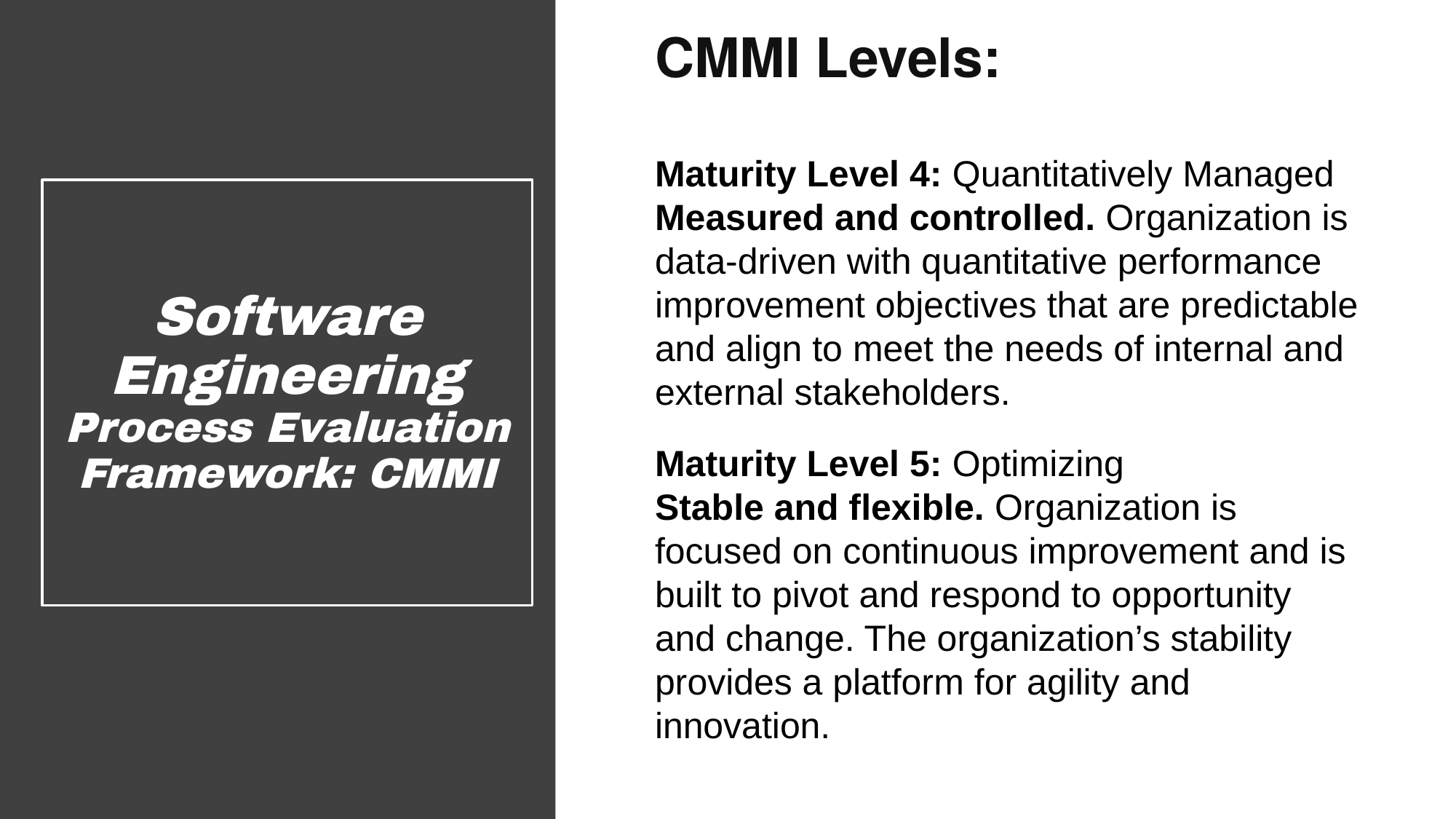

CMMI Levels:
Maturity Level 4: Quantitatively Managed
Measured and controlled. Organization is data-driven with quantitative performance improvement objectives that are predictable and align to meet the needs of internal and external stakeholders.
Maturity Level 5: Optimizing
Stable and flexible. Organization is focused on continuous improvement and is built to pivot and respond to opportunity and change. The organization’s stability provides a platform for agility and innovation.
# Software Engineering Process Evaluation Framework: CMMI